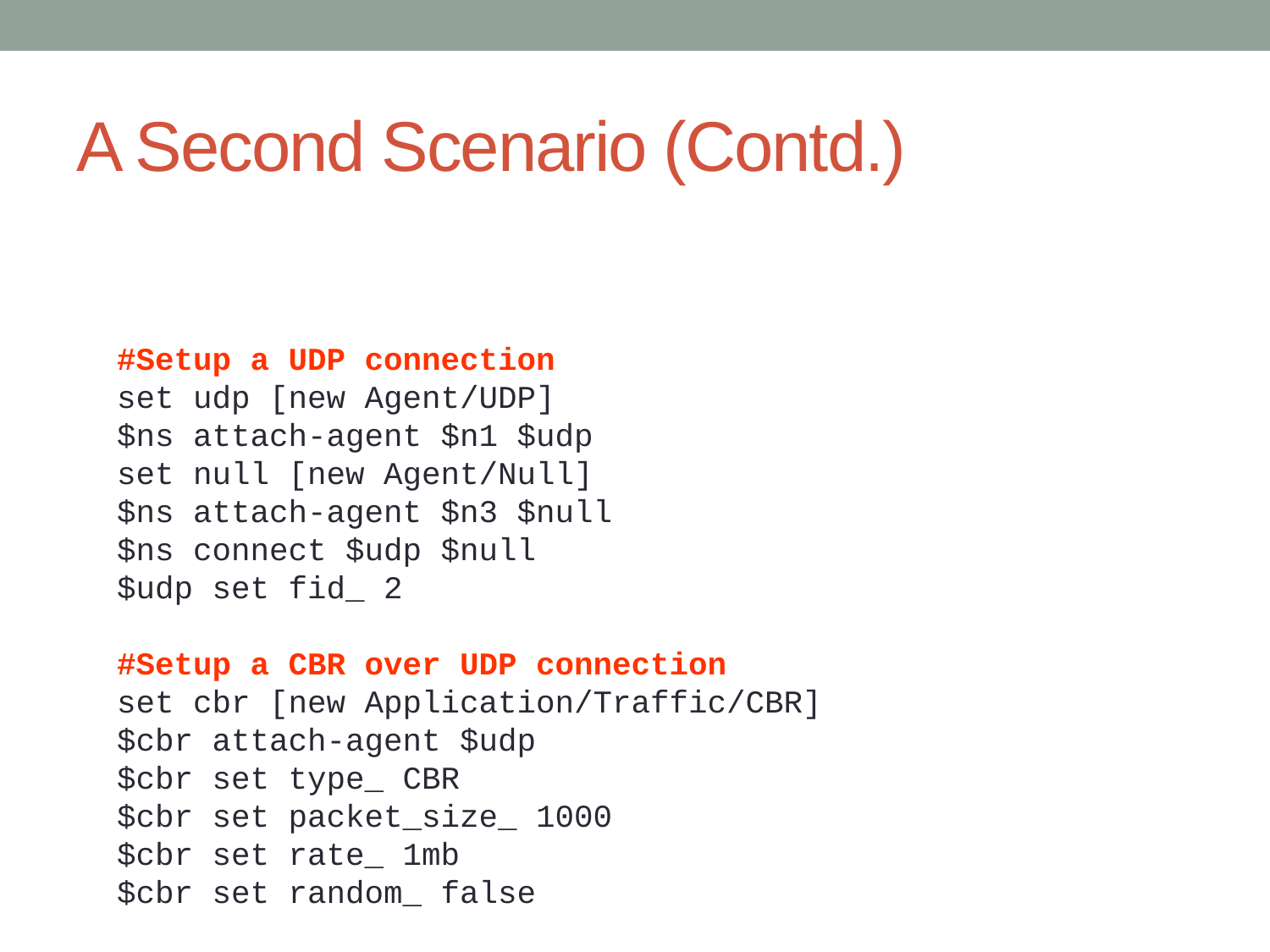

# A Second Scenario (Contd.)
#Setup a UDP connection
set udp [new Agent/UDP]
$ns attach-agent $n1 $udp
set null [new Agent/Null]
$ns attach-agent $n3 $null
$ns connect $udp $null
$udp set fid_ 2

#Setup a CBR over UDP connection
set cbr [new Application/Traffic/CBR]
$cbr attach-agent $udp
$cbr set type_ CBR
$cbr set packet_size_ 1000
$cbr set rate_ 1mb
$cbr set random_ false

48